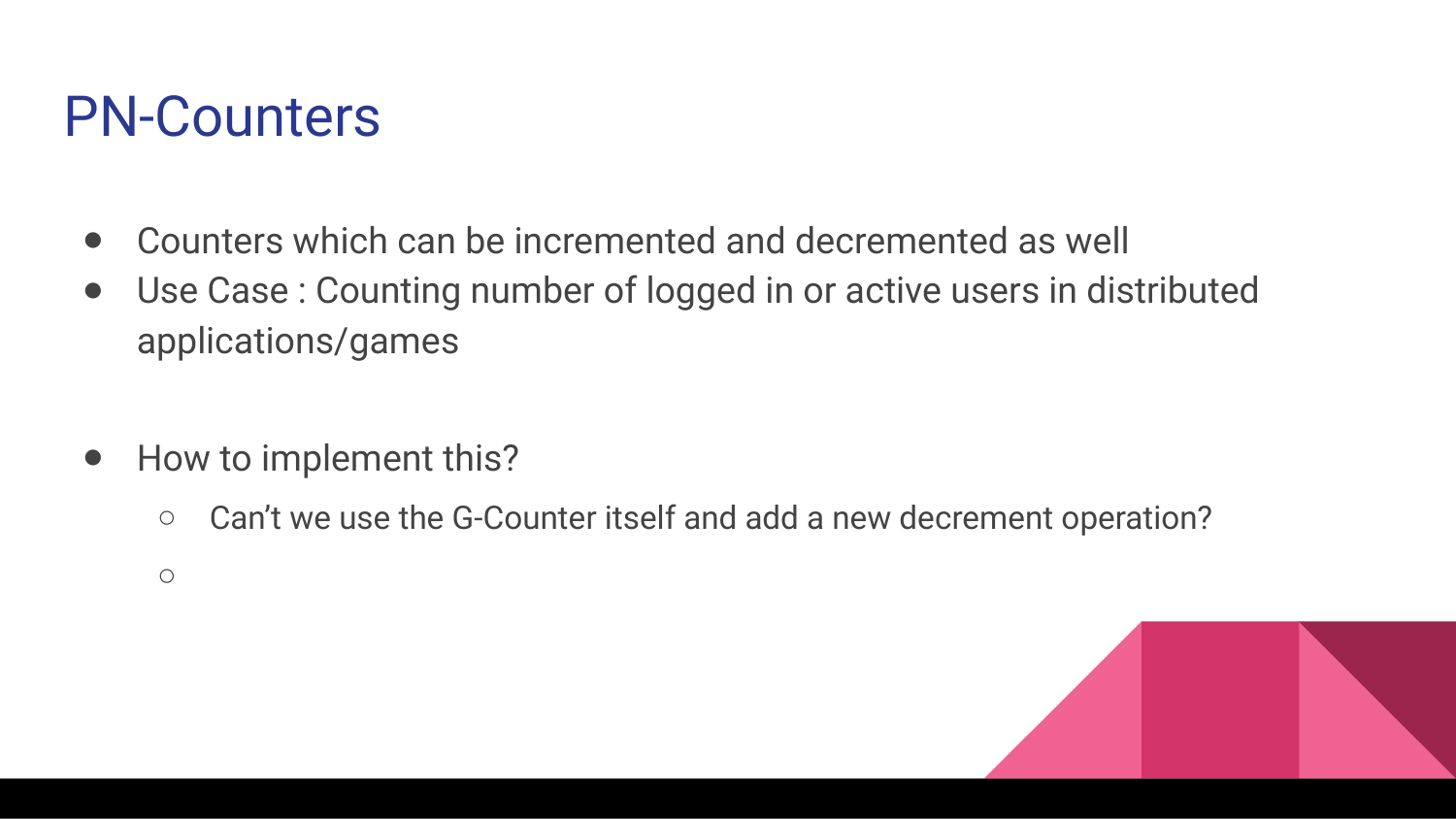

PN-Counters
Counters which can be incremented and decremented as well
Use Case : Counting number of logged in or active users in distributed applications/games
How to implement this?
Can’t we use the G-Counter itself and add a new decrement operation?